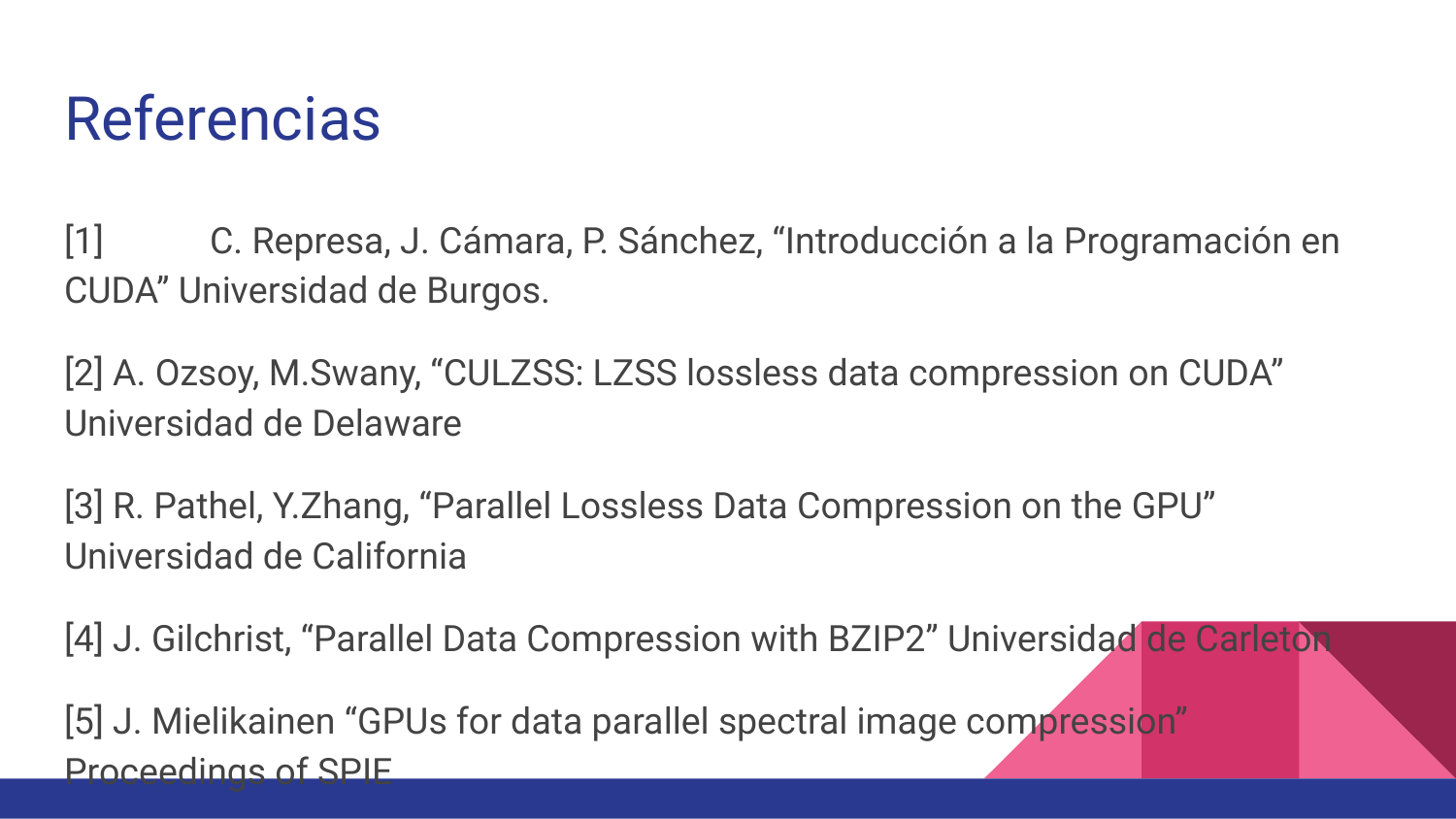

# Referencias
[1]	C. Represa, J. Cámara, P. Sánchez, “Introducción a la Programación en CUDA” Universidad de Burgos.
[2] A. Ozsoy, M.Swany, “CULZSS: LZSS lossless data compression on CUDA” Universidad de Delaware
[3] R. Pathel, Y.Zhang, “Parallel Lossless Data Compression on the GPU” Universidad de California
[4] J. Gilchrist, “Parallel Data Compression with BZIP2” Universidad de Carleton
[5] J. Mielikainen “GPUs for data parallel spectral image compression” Proceedings of SPIE